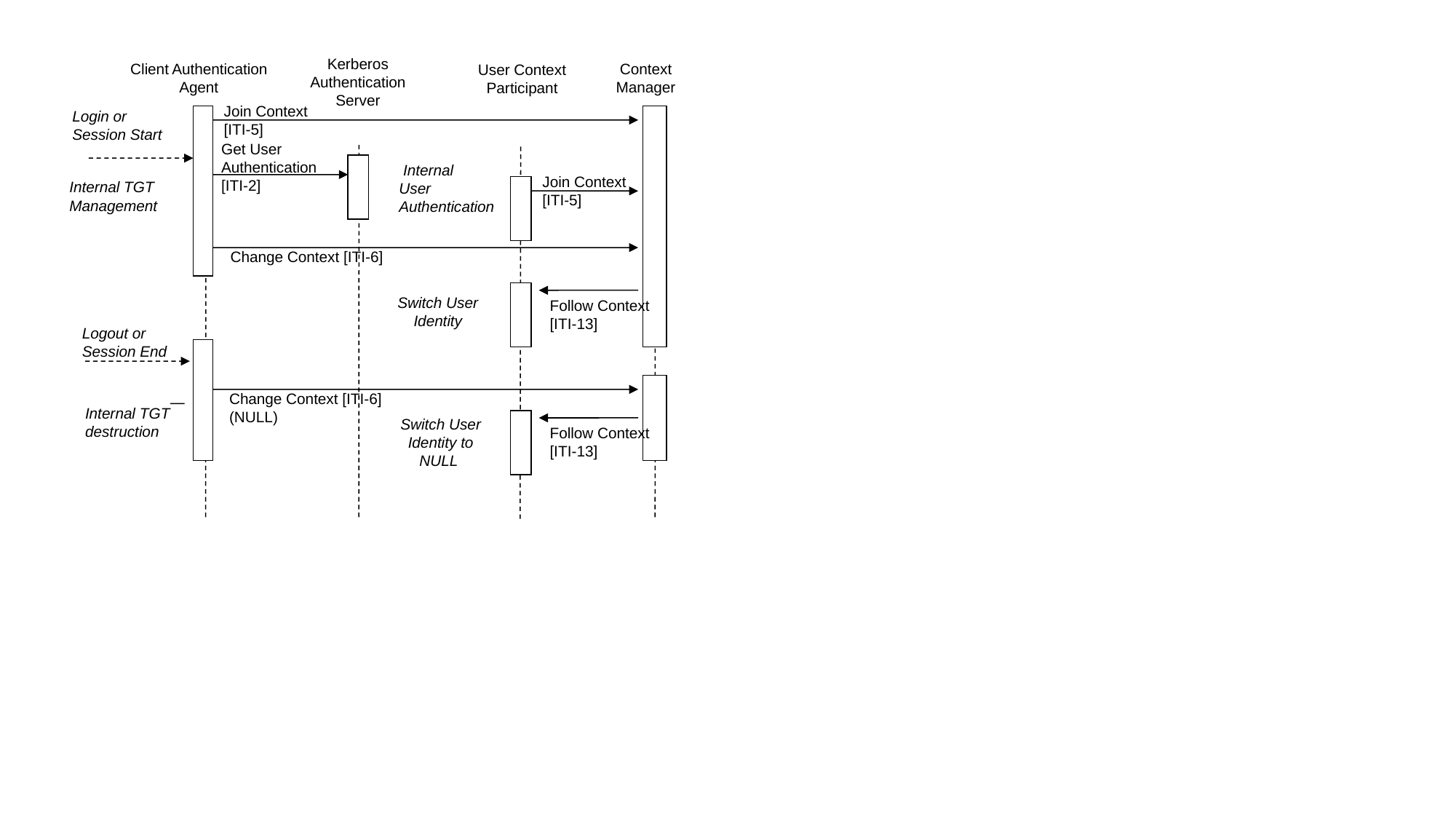

Kerberos Authentication Server
User Context Participant
Client Authentication Agent
Context Manager
Join Context [ITI-5]
Login or Session Start

Get User Authentication [ITI-2]

 Internal
User
Authentication
Join Context [ITI-5]

Internal TGT Management

Change Context [ITI-6]

Switch User Identity

Follow Context [ITI-13]
Logout or Session End

Change Context [ITI-6] (NULL)
Internal TGT destruction

Switch User Identity to NULL

Follow Context [ITI-13]